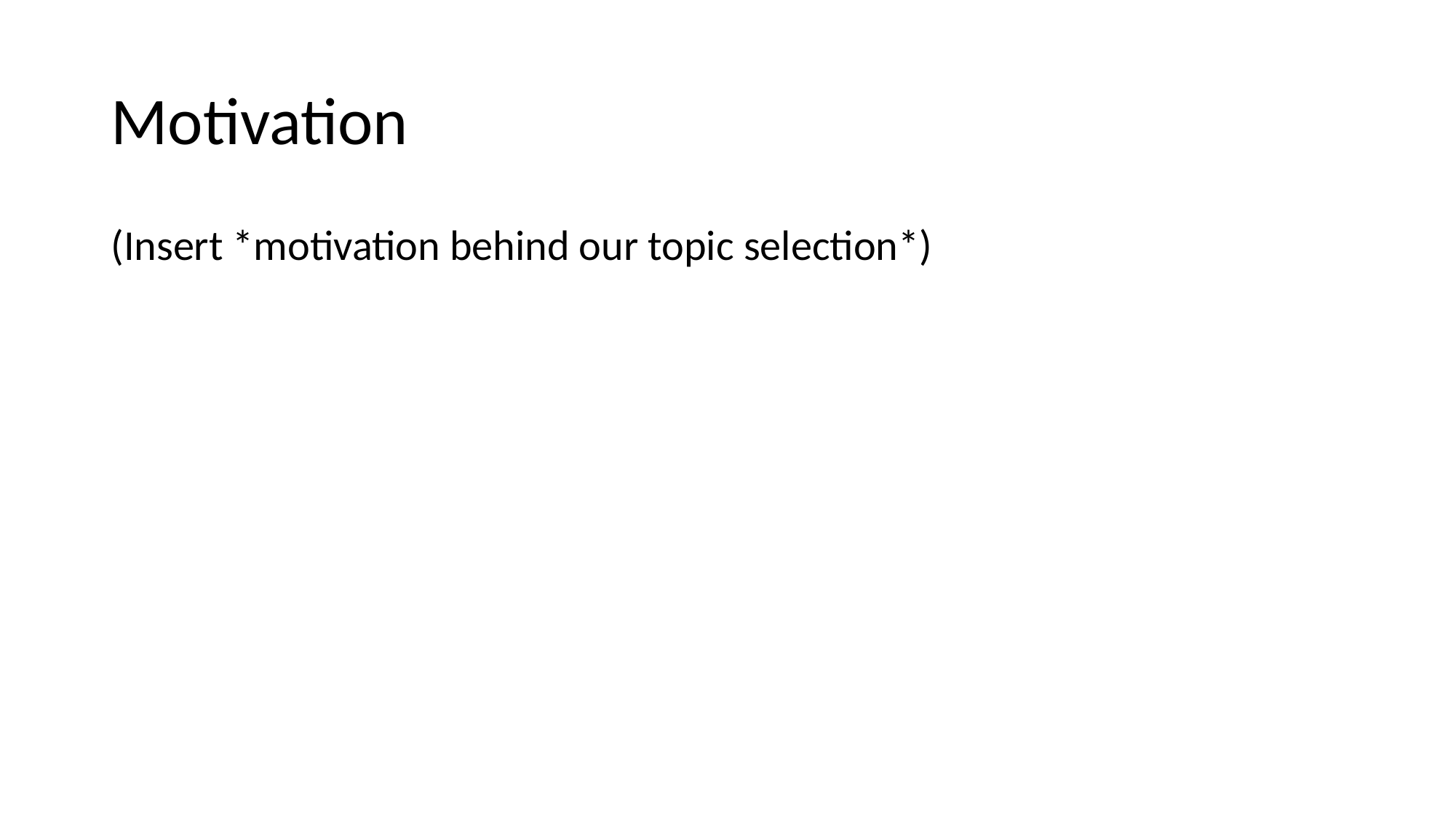

# Motivation
(Insert *motivation behind our topic selection*)